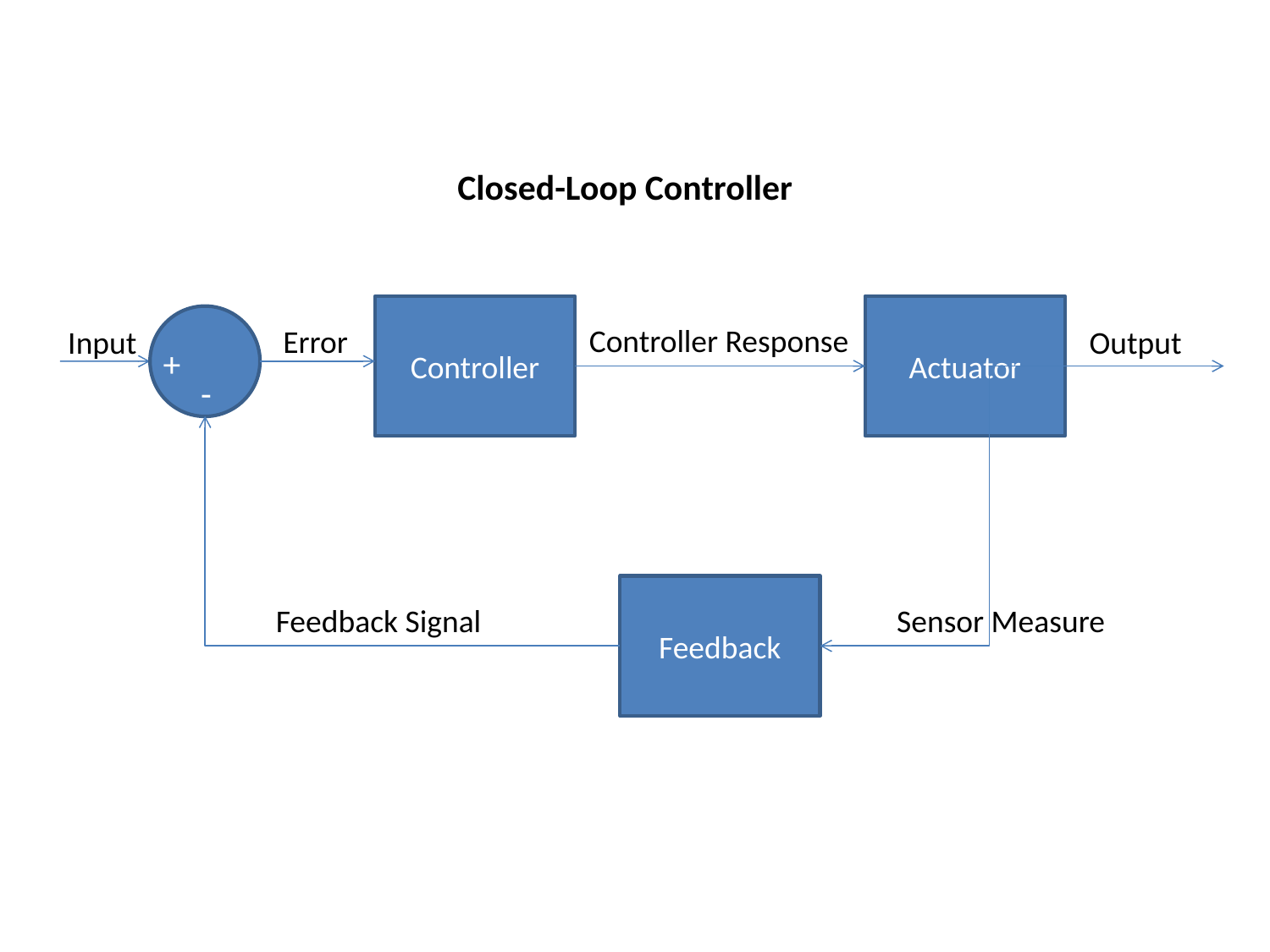

Closed-Loop Controller
Controller
Actuator

Controller Response
Error
Input
Output
+
-
Feedback
Feedback Signal
Sensor Measure